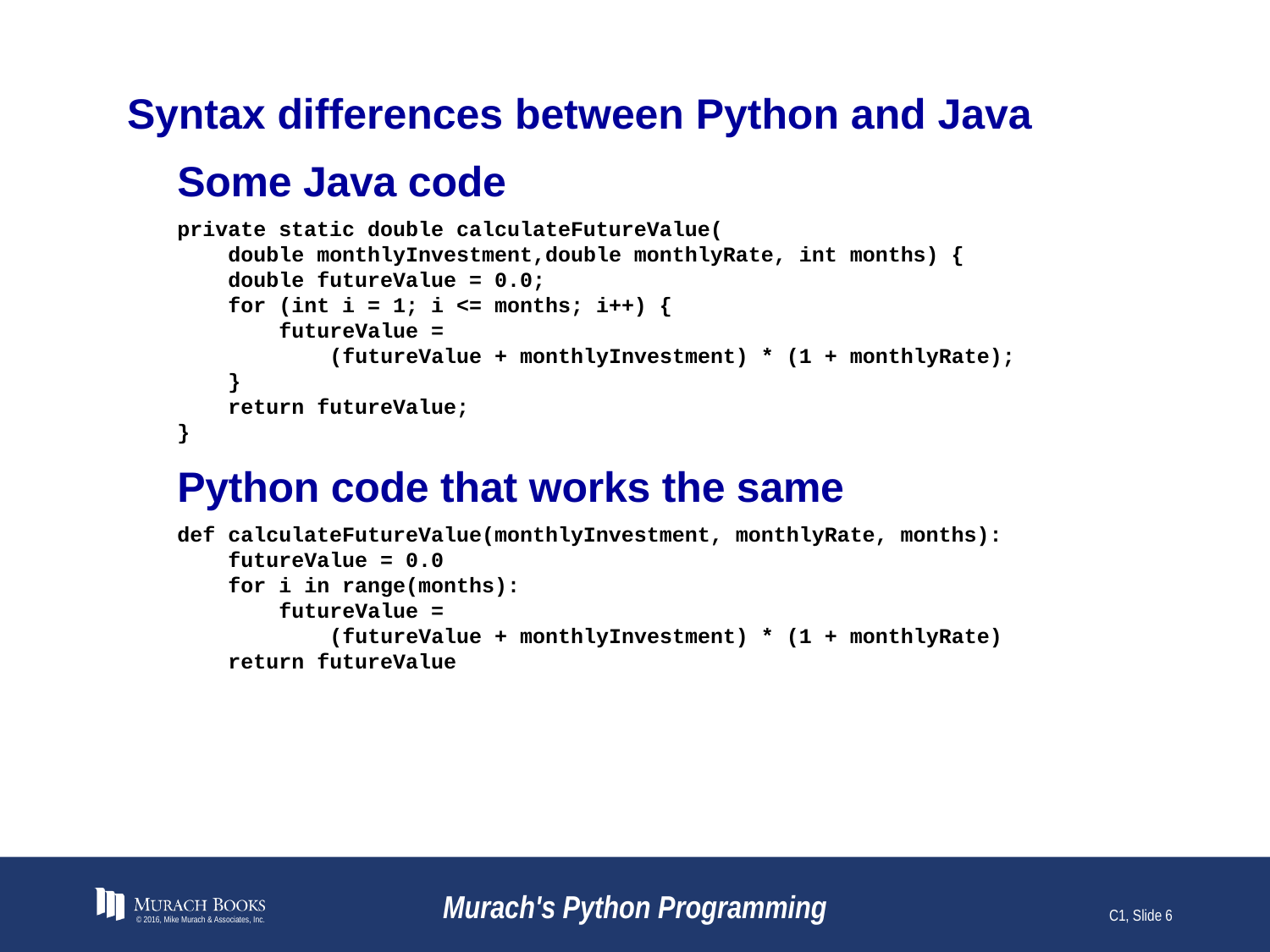

# Syntax differences between Python and Java
Some Java code
private static double calculateFutureValue(
    double monthlyInvestment,double monthlyRate, int months) {
    double futureValue = 0.0;
    for (int i = 1; i <= months; i++) {
        futureValue =
            (futureValue + monthlyInvestment) * (1 + monthlyRate);
    }
    return futureValue;
}
Python code that works the same
def calculateFutureValue(monthlyInvestment, monthlyRate, months):
    futureValue = 0.0
    for i in range(months):
        futureValue =
            (futureValue + monthlyInvestment) * (1 + monthlyRate)
    return futureValue

© 2016, Mike Murach & Associates, Inc.
Murach's Python Programming

C1, Slide 6